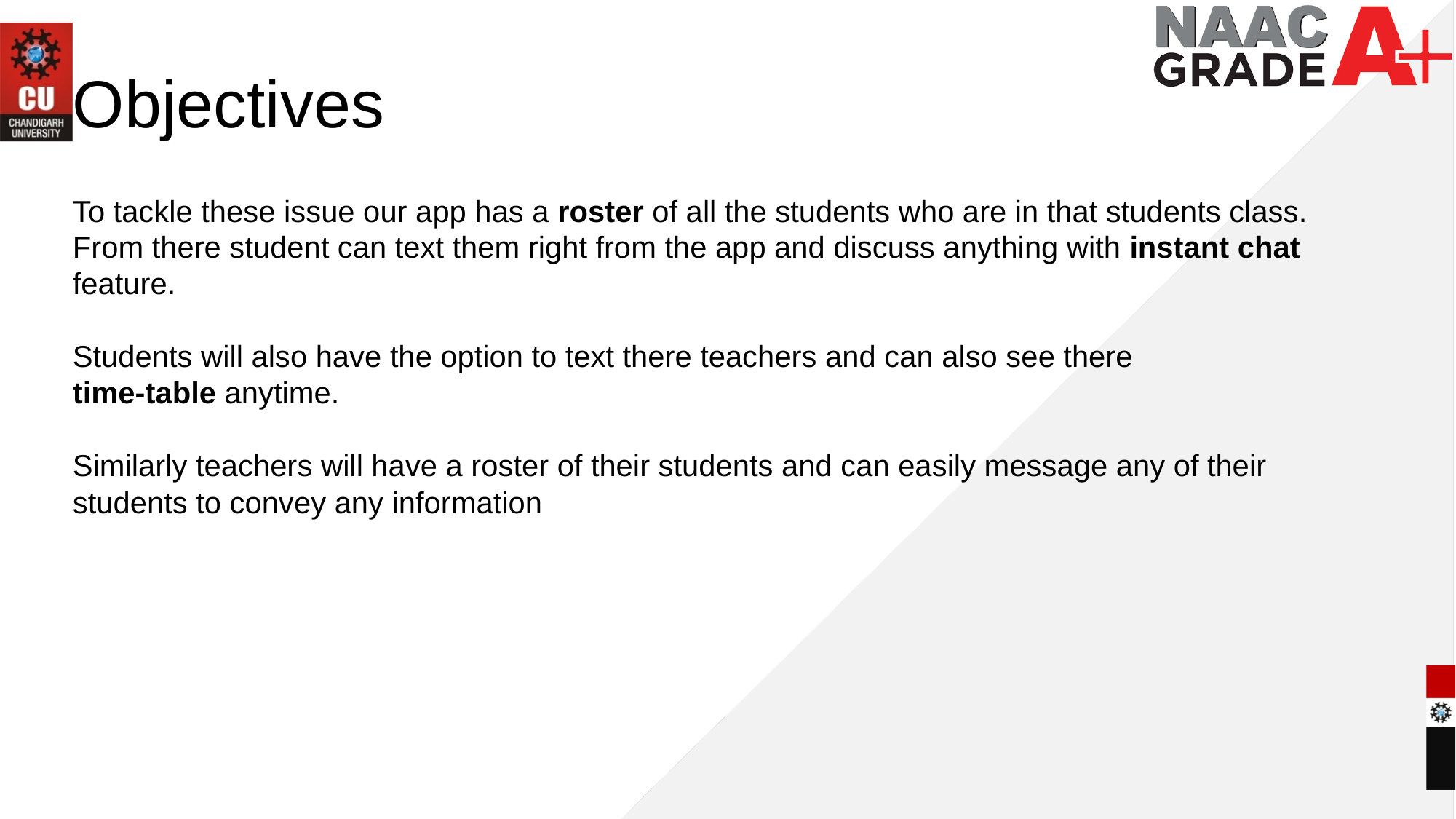

# Objectives
To tackle these issue our app has a roster of all the students who are in that students class. From there student can text them right from the app and discuss anything with instant chat feature.

Students will also have the option to text there teachers and can also see there
time-table anytime.

Similarly teachers will have a roster of their students and can easily message any of their students to convey any information